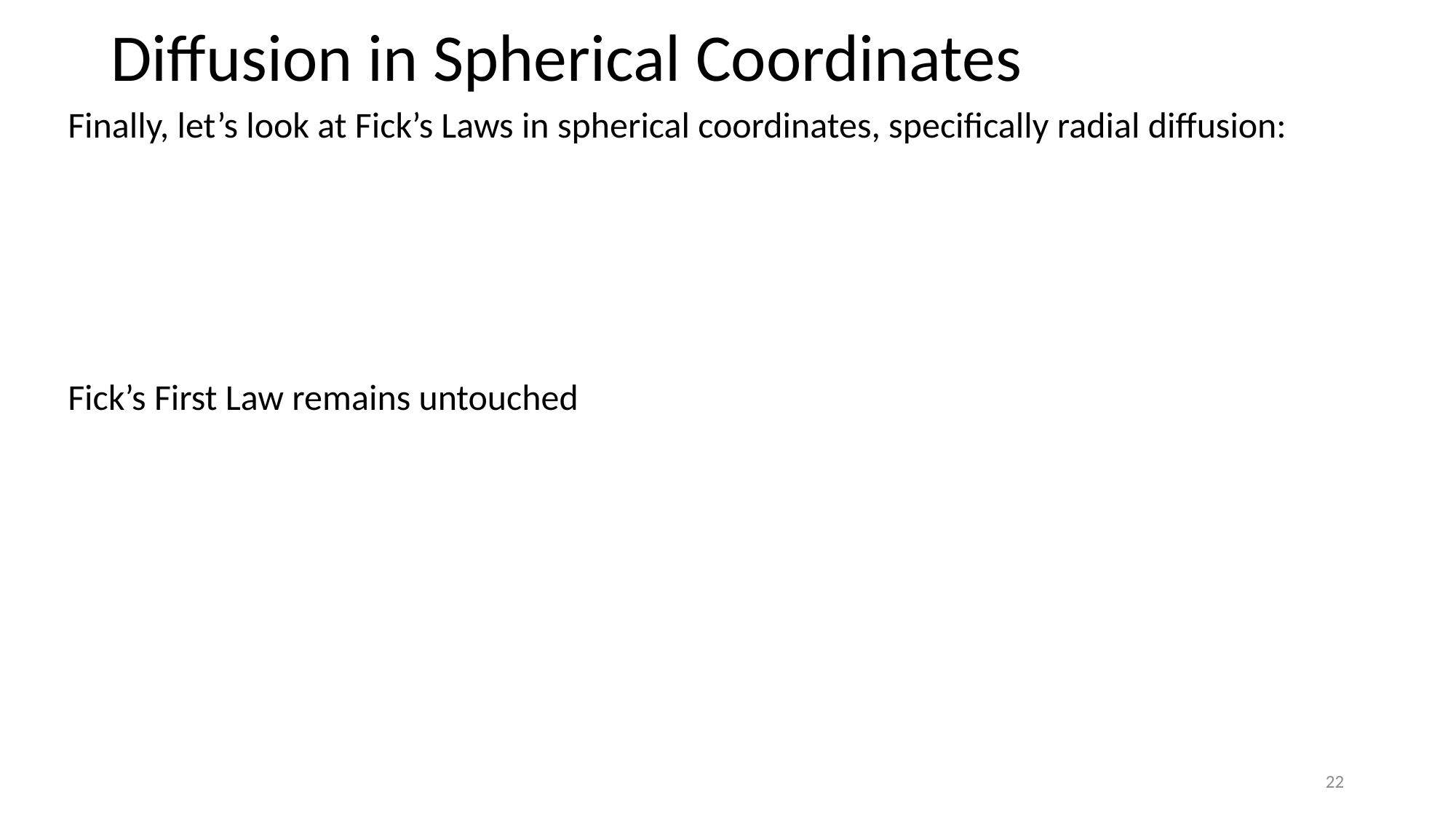

# Diffusion in Spherical Coordinates
Finally, let’s look at Fick’s Laws in spherical coordinates, specifically radial diffusion:

Fick’s First Law remains untouched

22